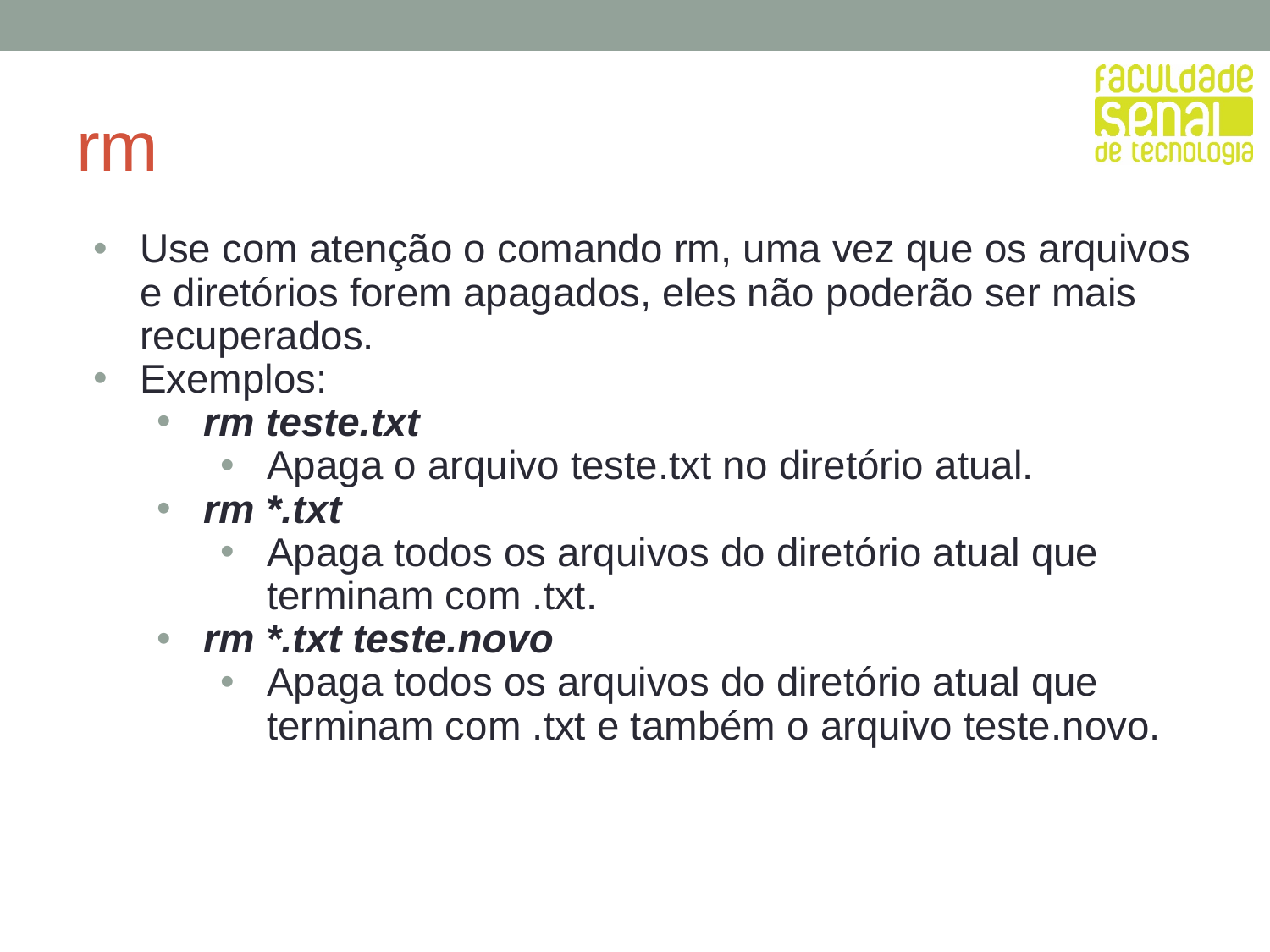

# rm
Use com atenção o comando rm, uma vez que os arquivos e diretórios forem apagados, eles não poderão ser mais recuperados.
Exemplos:
rm teste.txt
Apaga o arquivo teste.txt no diretório atual.
rm *.txt
Apaga todos os arquivos do diretório atual que terminam com .txt.
rm *.txt teste.novo
Apaga todos os arquivos do diretório atual que terminam com .txt e também o arquivo teste.novo.